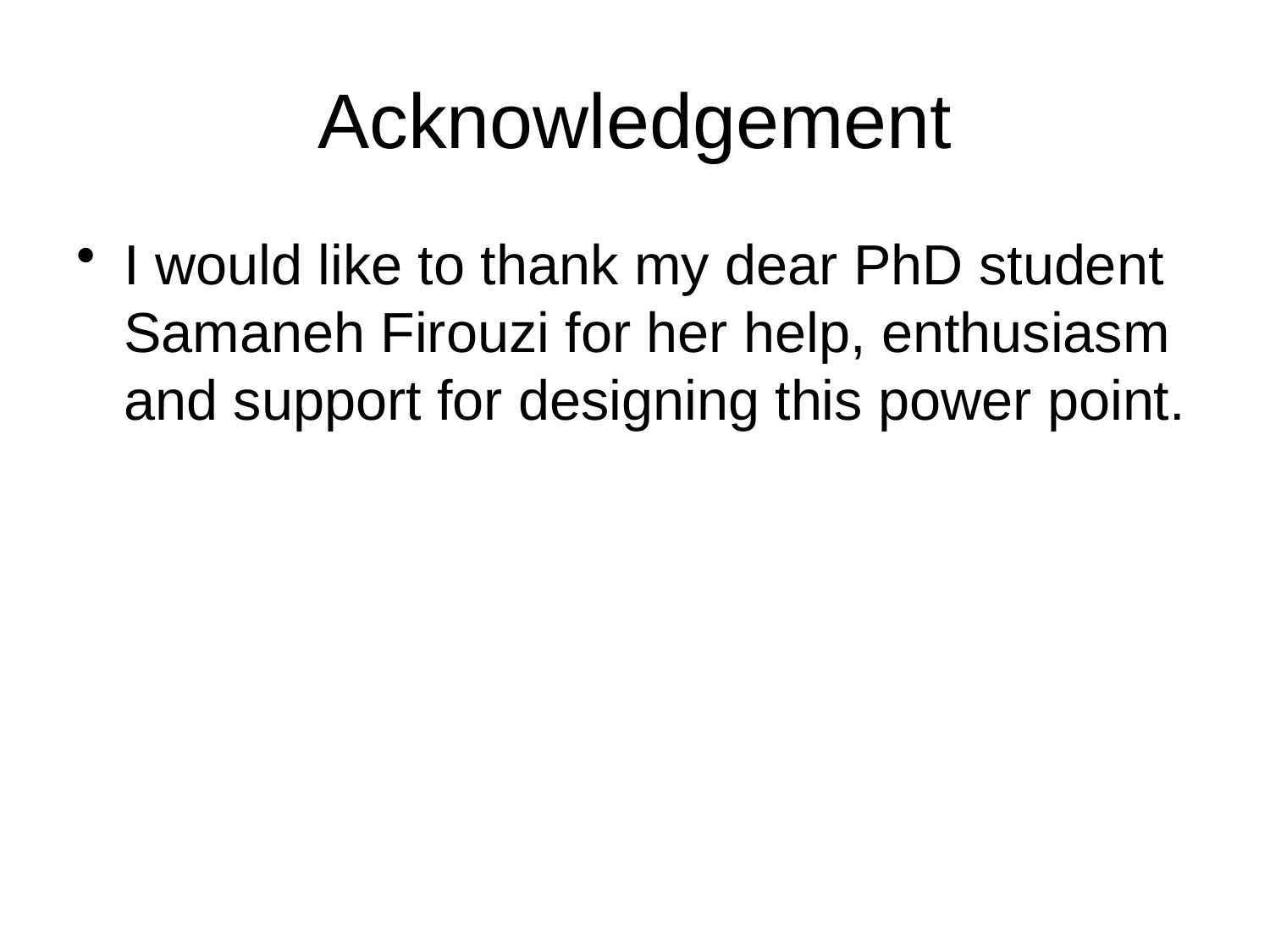

# Acknowledgement
I would like to thank my dear PhD student Samaneh Firouzi for her help, enthusiasm and support for designing this power point.